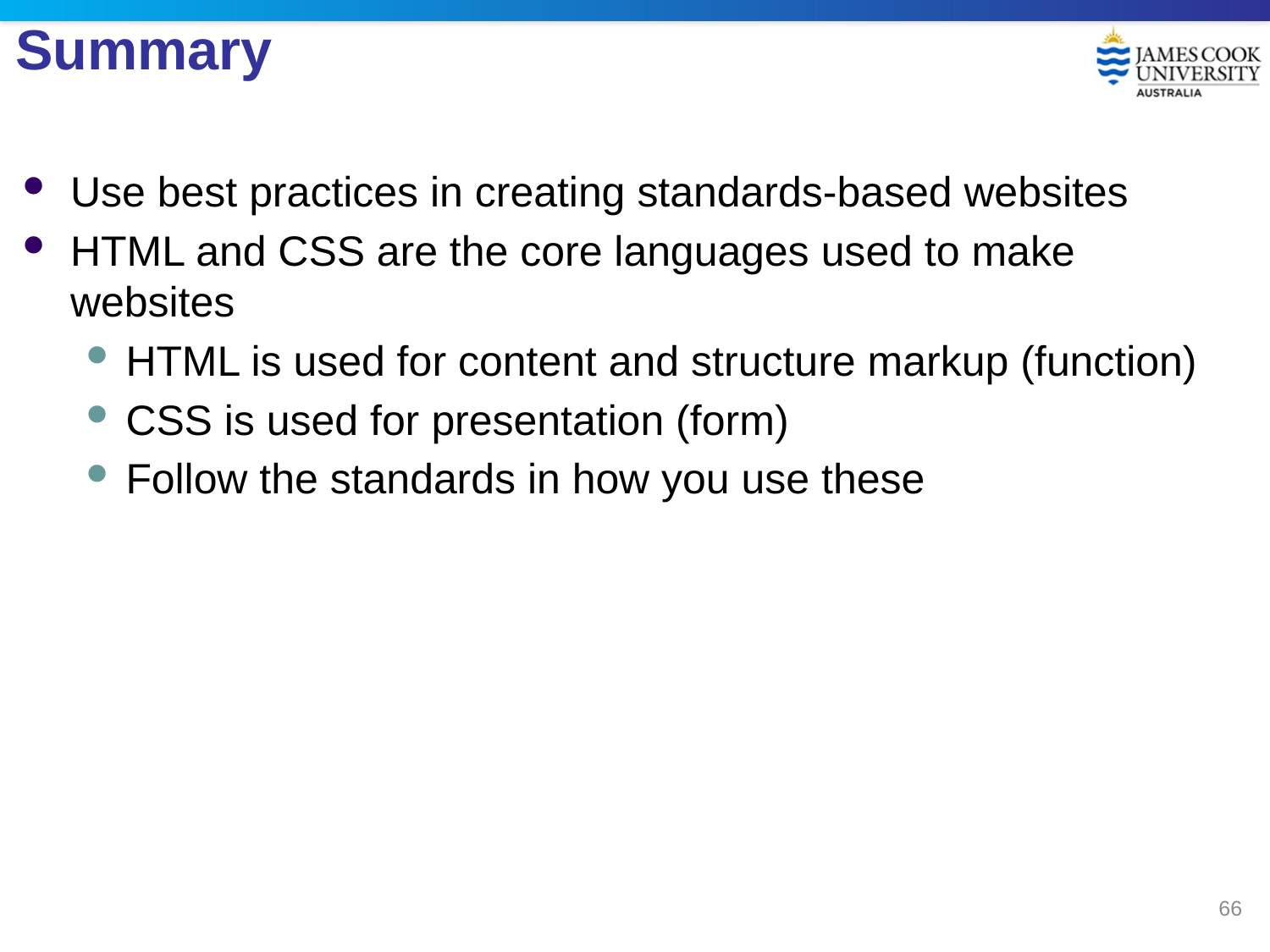

# Summary
Use best practices in creating standards-based websites
HTML and CSS are the core languages used to make websites
HTML is used for content and structure markup (function)
CSS is used for presentation (form)
Follow the standards in how you use these

66